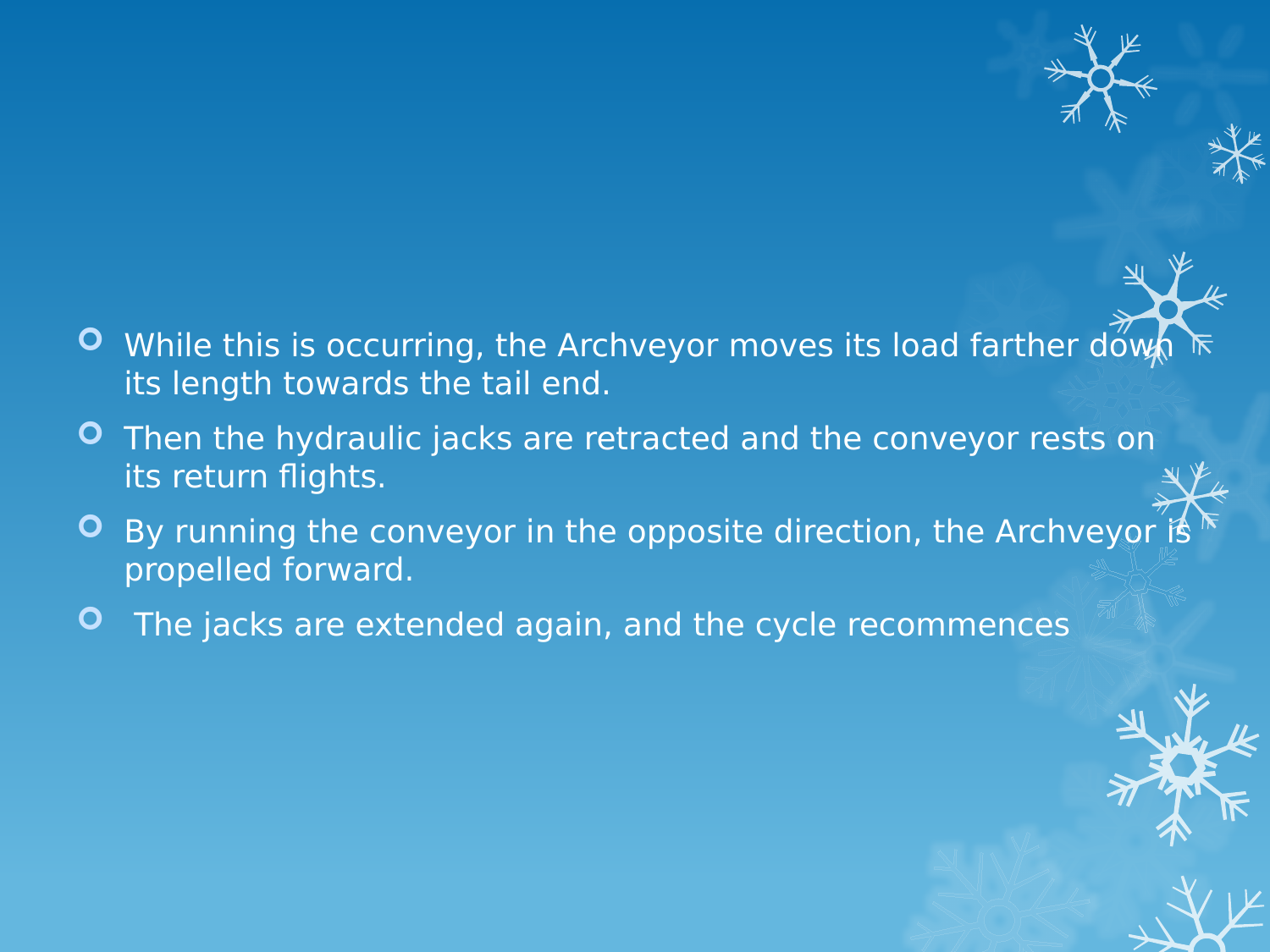

While this is occurring, the Archveyor moves its load farther down its length towards the tail end.
Then the hydraulic jacks are retracted and the conveyor rests on its return flights.
By running the conveyor in the opposite direction, the Archveyor is propelled forward.
 The jacks are extended again, and the cycle recommences